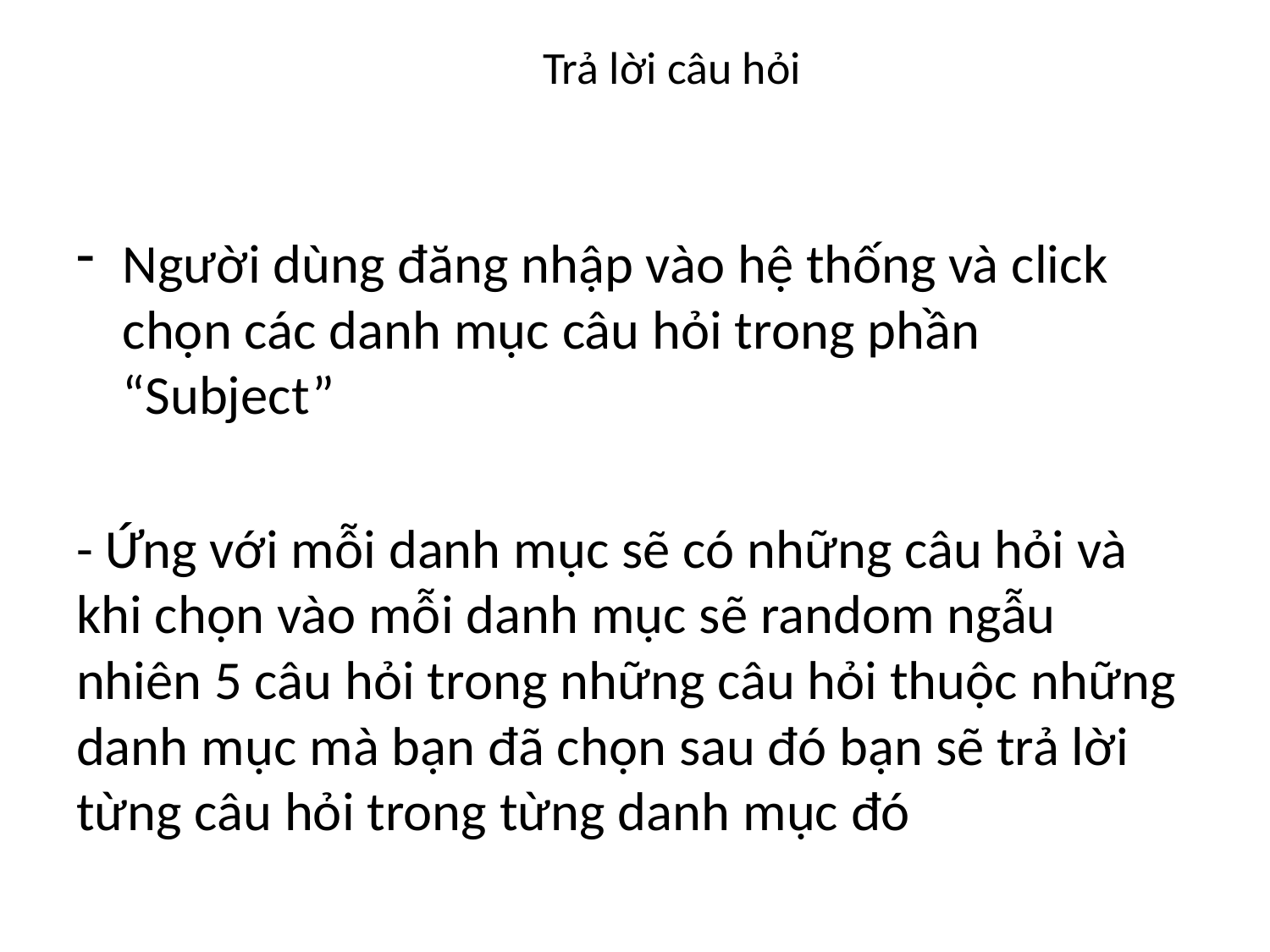

# Trả lời câu hỏi
Người dùng đăng nhập vào hệ thống và click chọn các danh mục câu hỏi trong phần “Subject”

- Ứng với mỗi danh mục sẽ có những câu hỏi và khi chọn vào mỗi danh mục sẽ random ngẫu nhiên 5 câu hỏi trong những câu hỏi thuộc những danh mục mà bạn đã chọn sau đó bạn sẽ trả lời từng câu hỏi trong từng danh mục đó